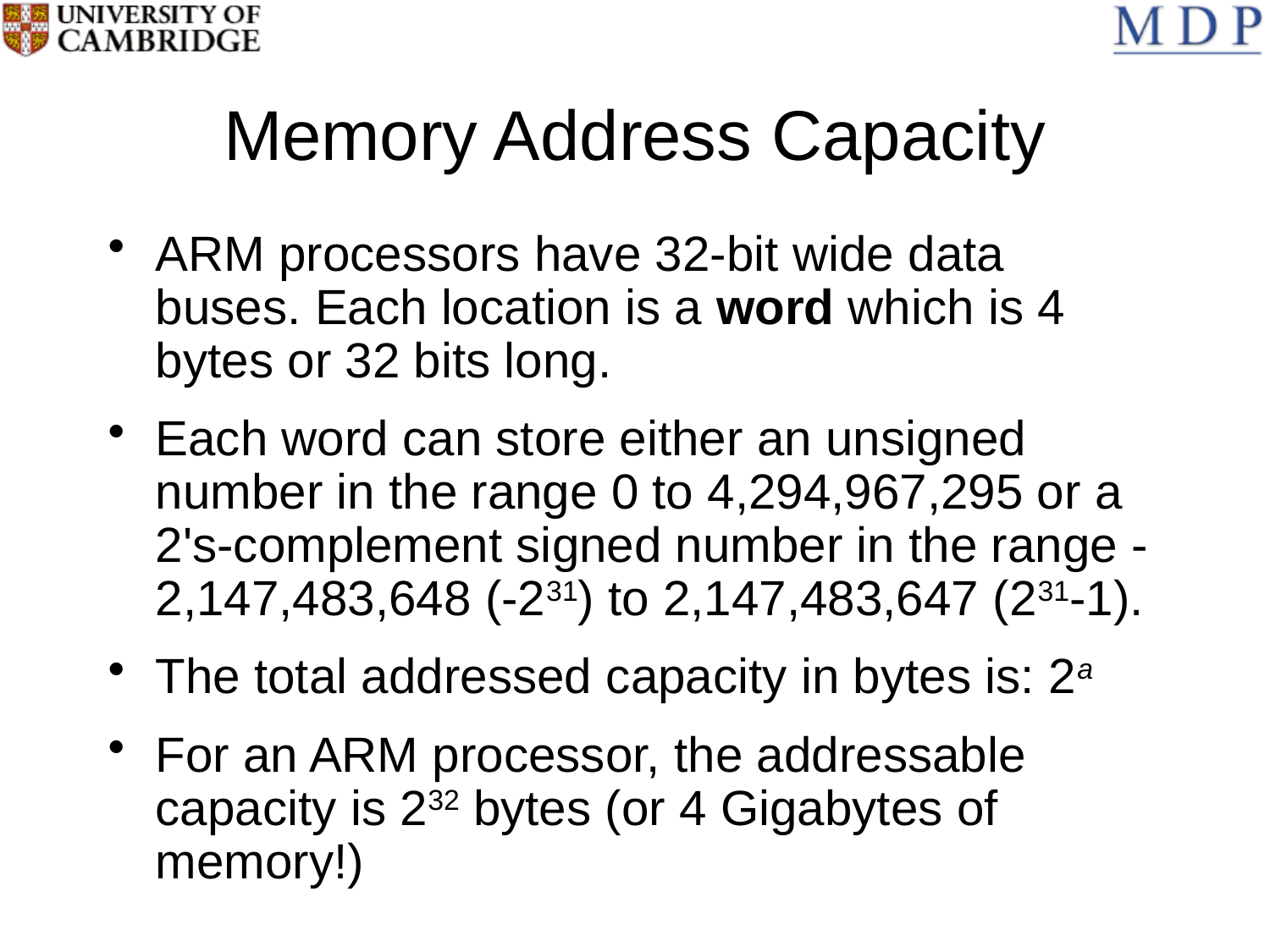

# Memory Address Capacity
ARM processors have 32-bit wide data buses. Each location is a word which is 4 bytes or 32 bits long.
Each word can store either an unsigned number in the range 0 to 4,294,967,295 or a 2's-complement signed number in the range -2,147,483,648 (-231) to 2,147,483,647 (231-1).
The total addressed capacity in bytes is: 2a
For an ARM processor, the addressable capacity is 232 bytes (or 4 Gigabytes of memory!)